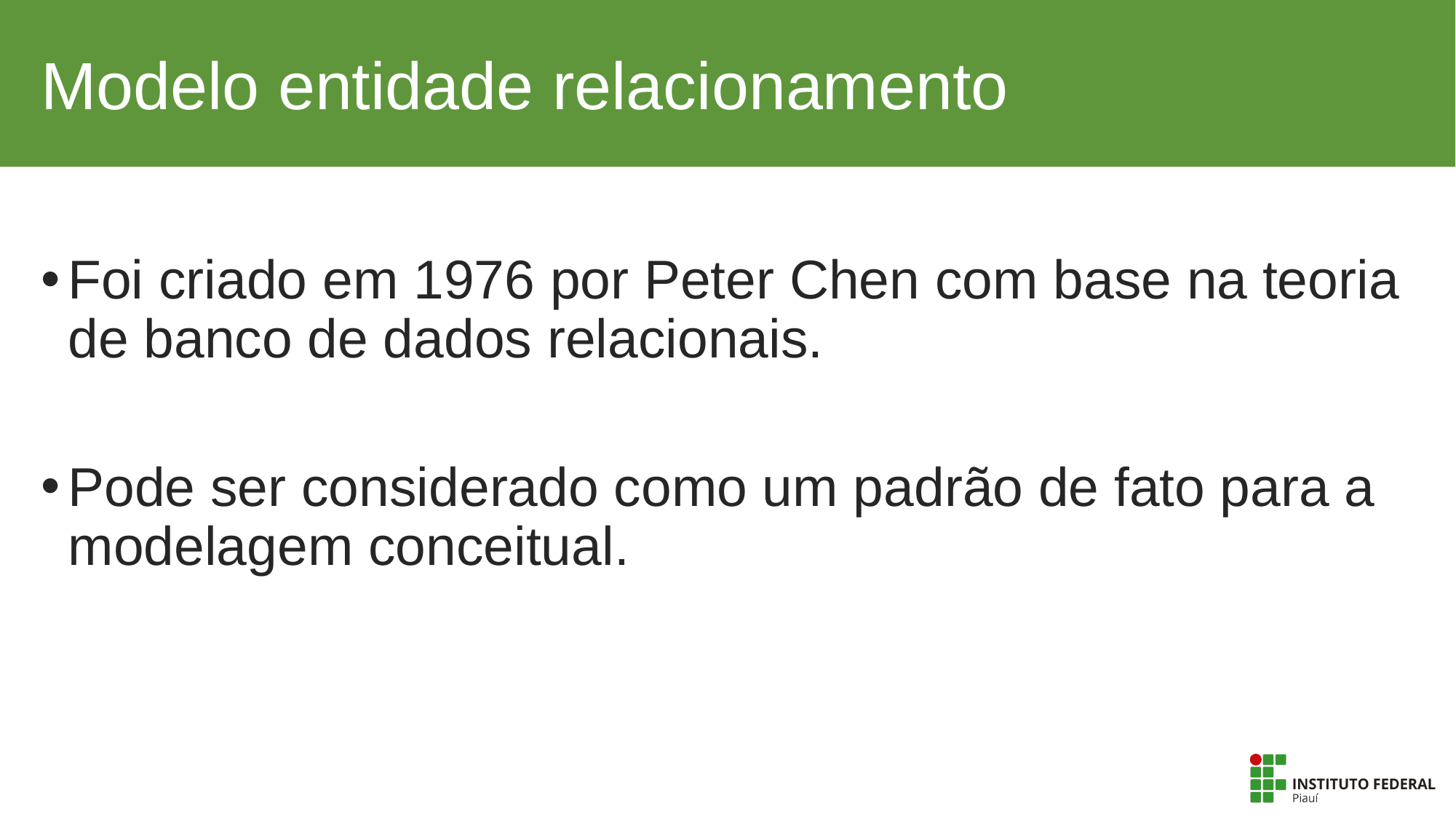

# Modelo entidade relacionamento
Foi criado em 1976 por Peter Chen com base na teoria de banco de dados relacionais.

Pode ser considerado como um padrão de fato para a modelagem conceitual.